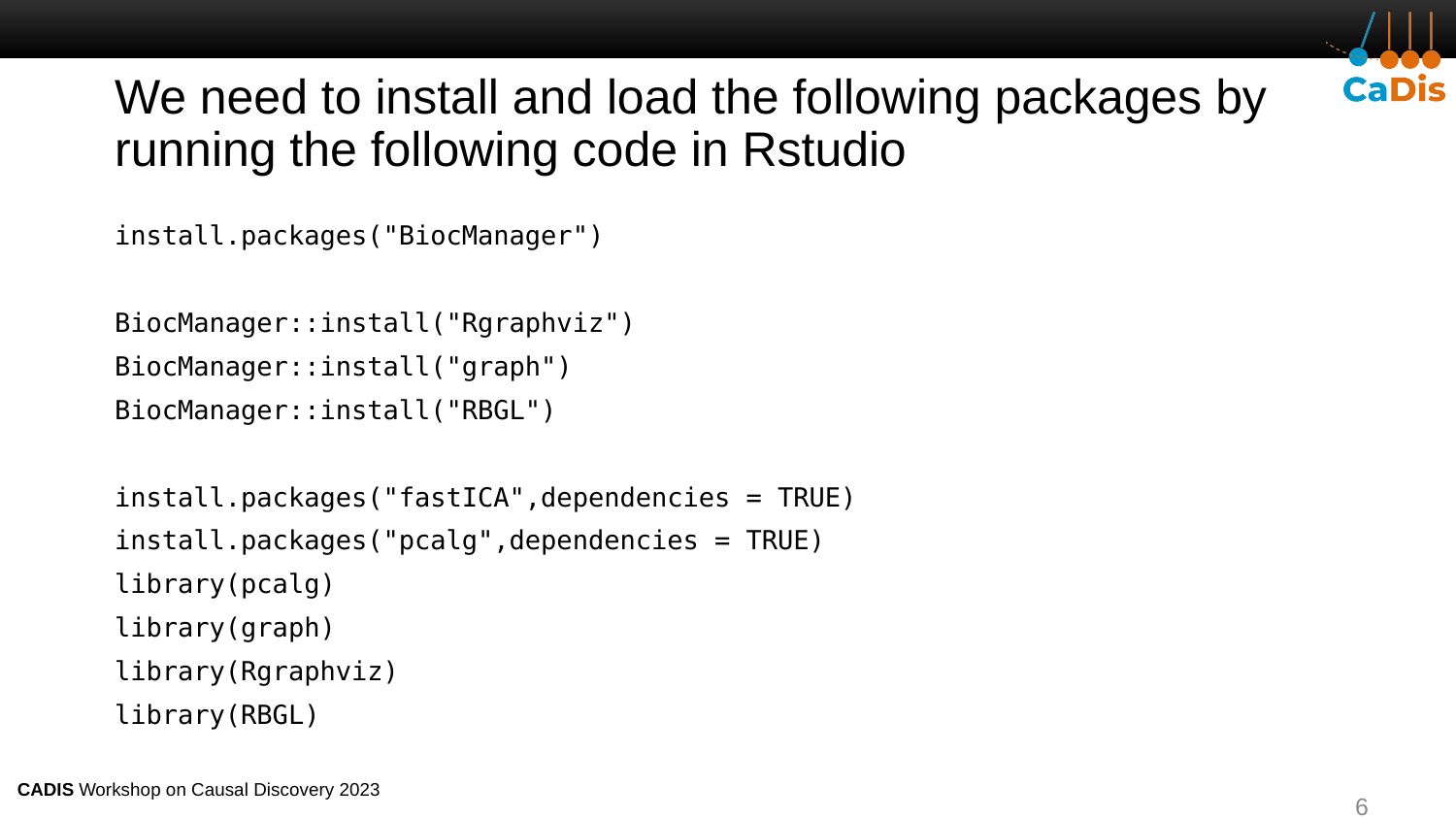

# We need to install and load the following packages by running the following code in Rstudio
install.packages("BiocManager")

BiocManager::install("Rgraphviz")
BiocManager::install("graph")
BiocManager::install("RBGL")

install.packages("fastICA",dependencies = TRUE)
install.packages("pcalg",dependencies = TRUE)
library(pcalg)
library(graph)
library(Rgraphviz)
library(RBGL)

6